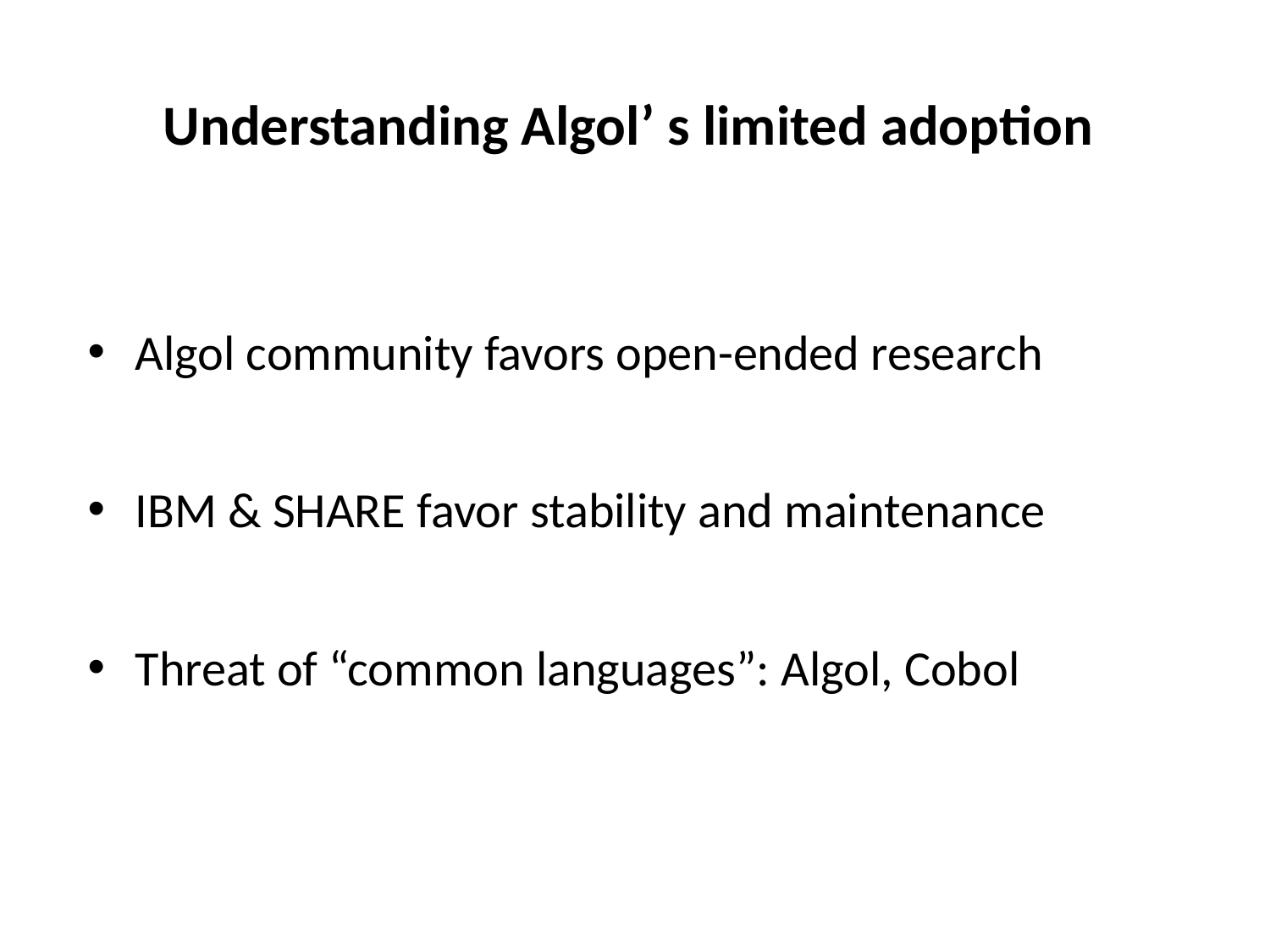

# Understanding Algol’ s limited adoption
Algol community favors open-ended research
IBM & SHARE favor stability and maintenance
Threat of “common languages”: Algol, Cobol